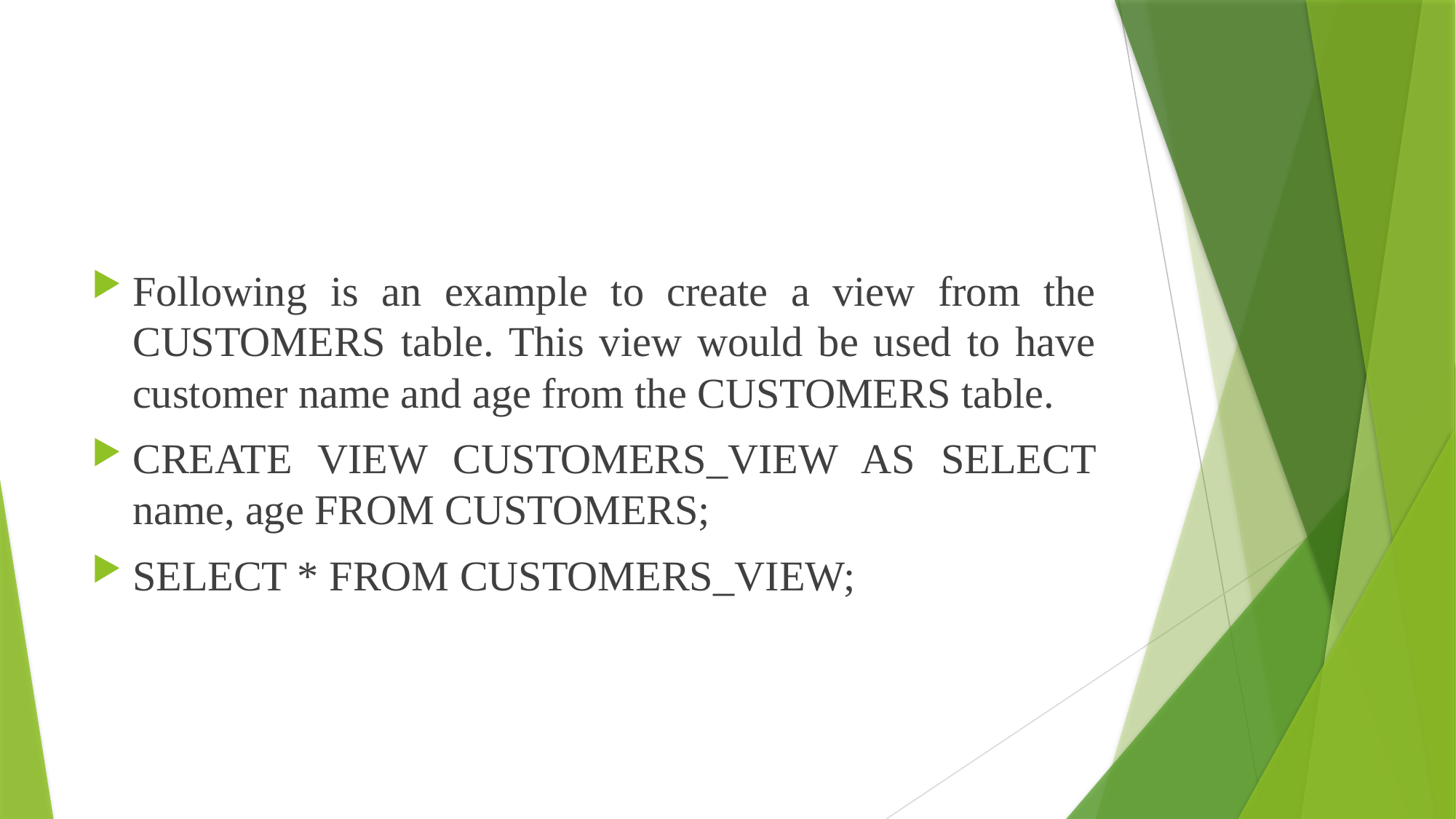

#
Following is an example to create a view from the CUSTOMERS table. This view would be used to have customer name and age from the CUSTOMERS table.
CREATE VIEW CUSTOMERS_VIEW AS SELECT name, age FROM CUSTOMERS;
SELECT * FROM CUSTOMERS_VIEW;